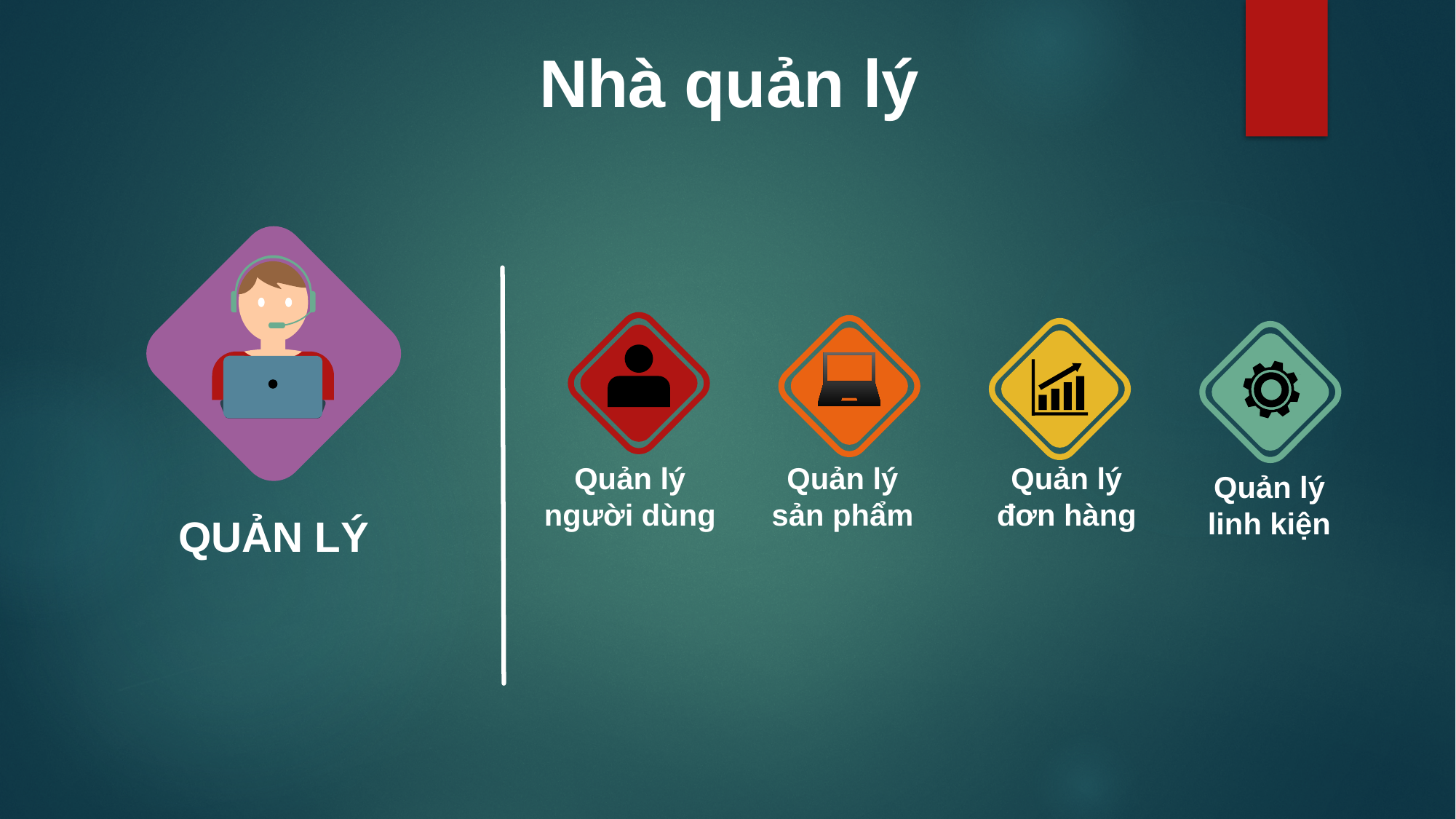

Nhà quản lý

Quản lý
người dùng

Quản lý sản phẩm

Quản lý đơn hàng

Quản lý
linh kiện

QUẢN LÝ